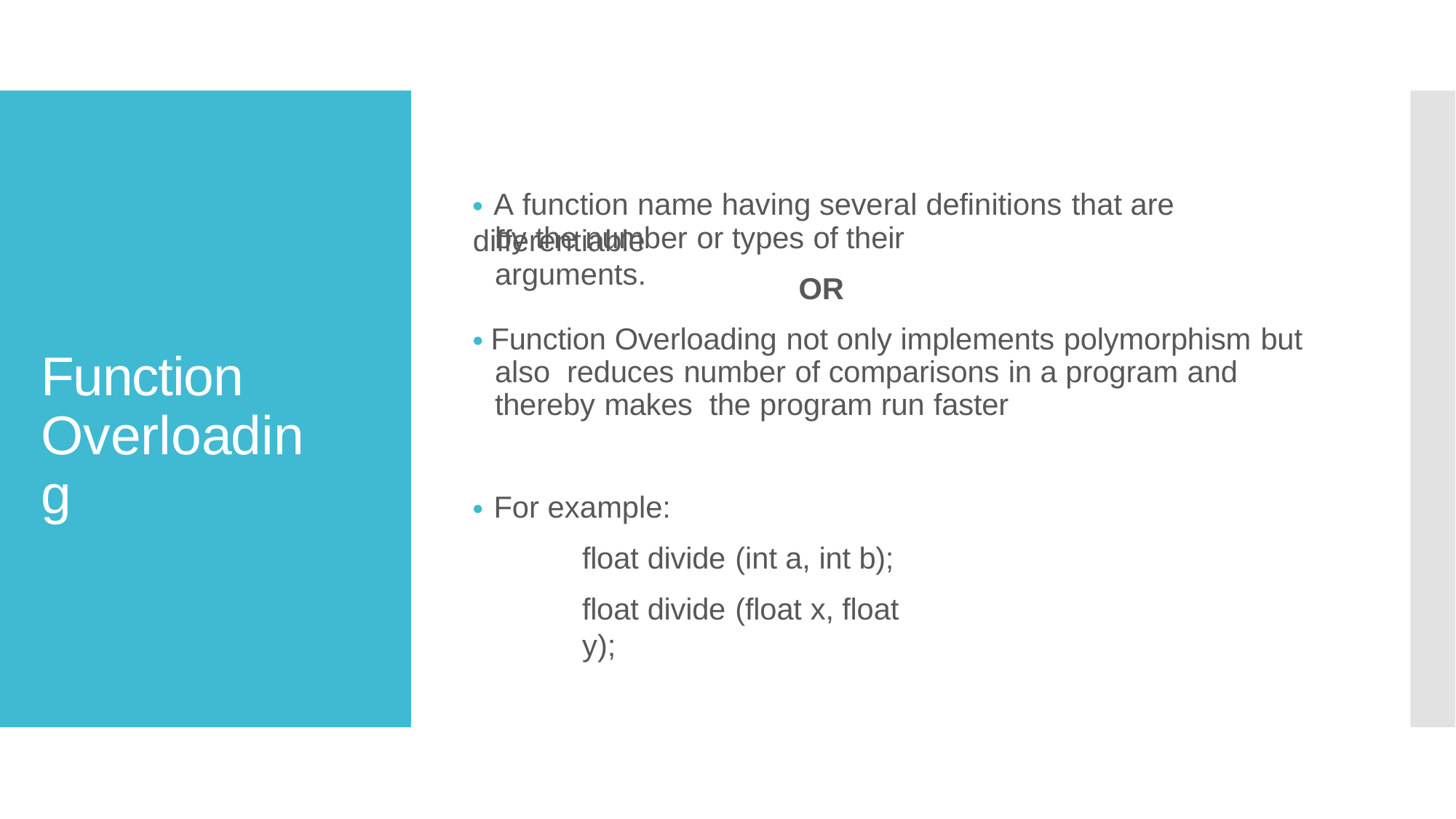

🞄 A function name having several definitions that are differentiable
# by the number or types of their arguments.
OR
🞄 Function Overloading not only implements polymorphism but also  reduces number of comparisons in a program and thereby makes  the program run faster
Function  Overloading
🞄 For example:
float divide (int a, int b);
float divide (float x, float y);